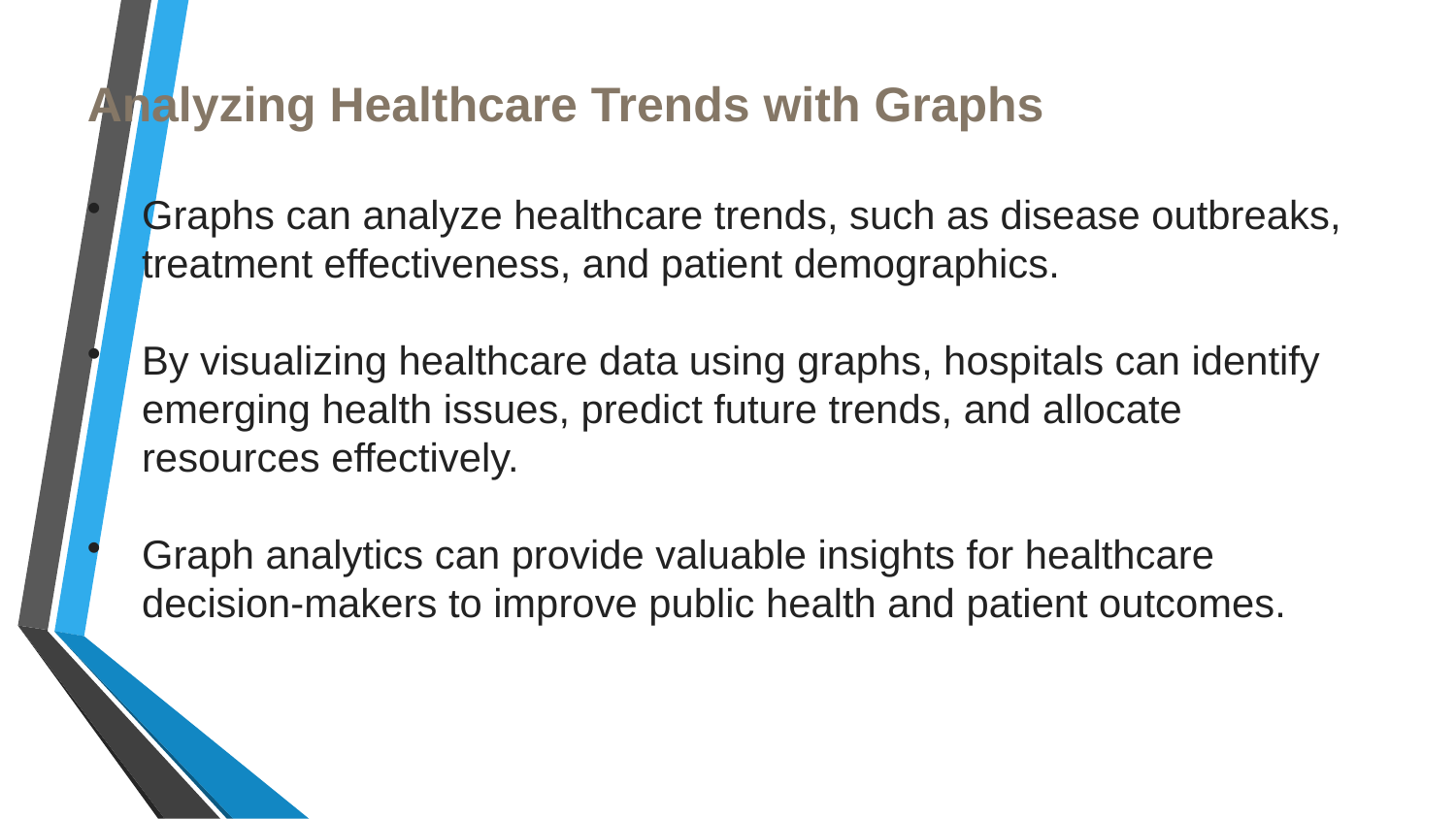

Analyzing Healthcare Trends with Graphs
Graphs can analyze healthcare trends, such as disease outbreaks, treatment effectiveness, and patient demographics.

By visualizing healthcare data using graphs, hospitals can identify emerging health issues, predict future trends, and allocate resources effectively.

Graph analytics can provide valuable insights for healthcare decision-makers to improve public health and patient outcomes.